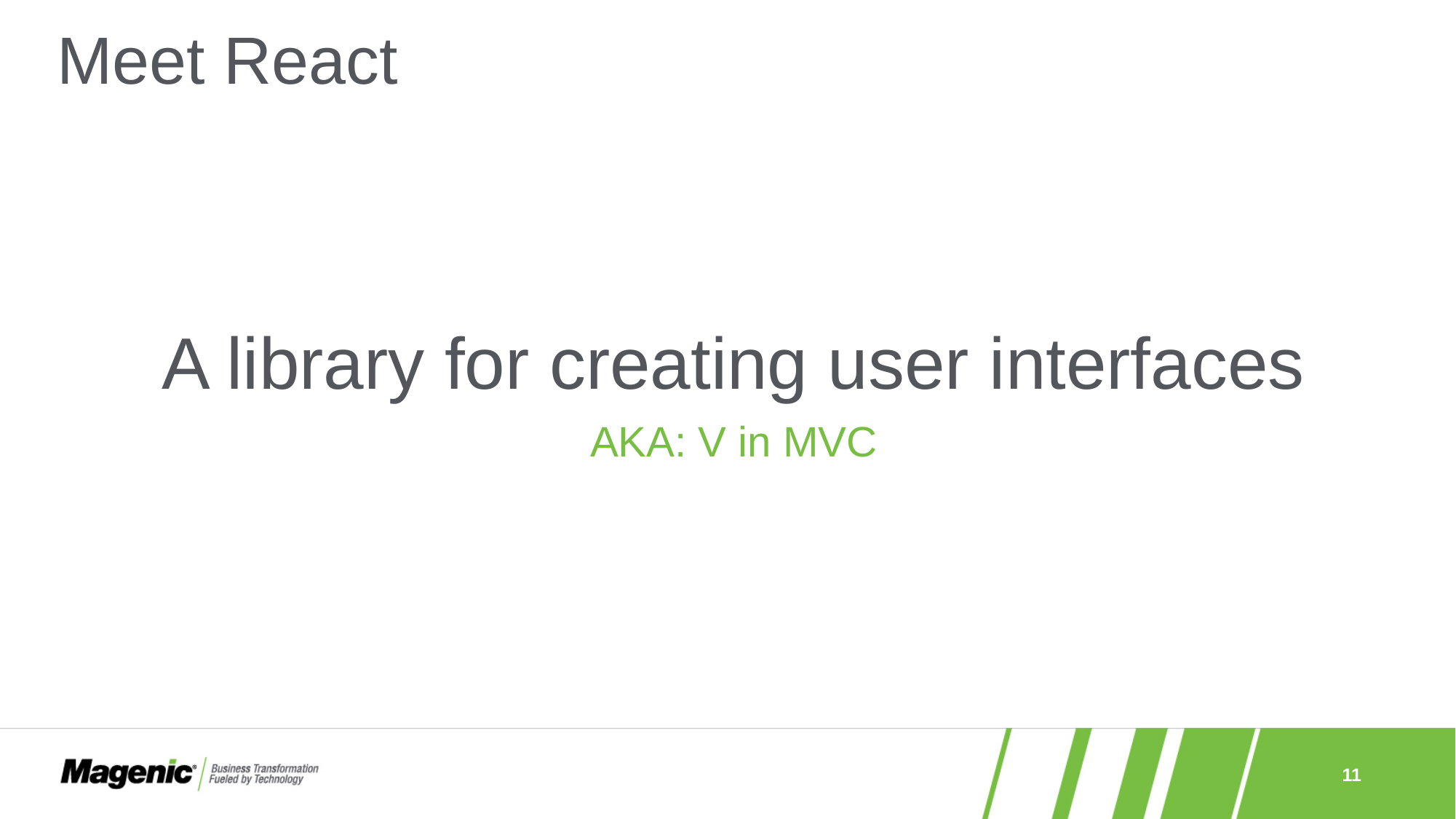

# Meet React
A library for creating user interfaces
AKA: V in MVC